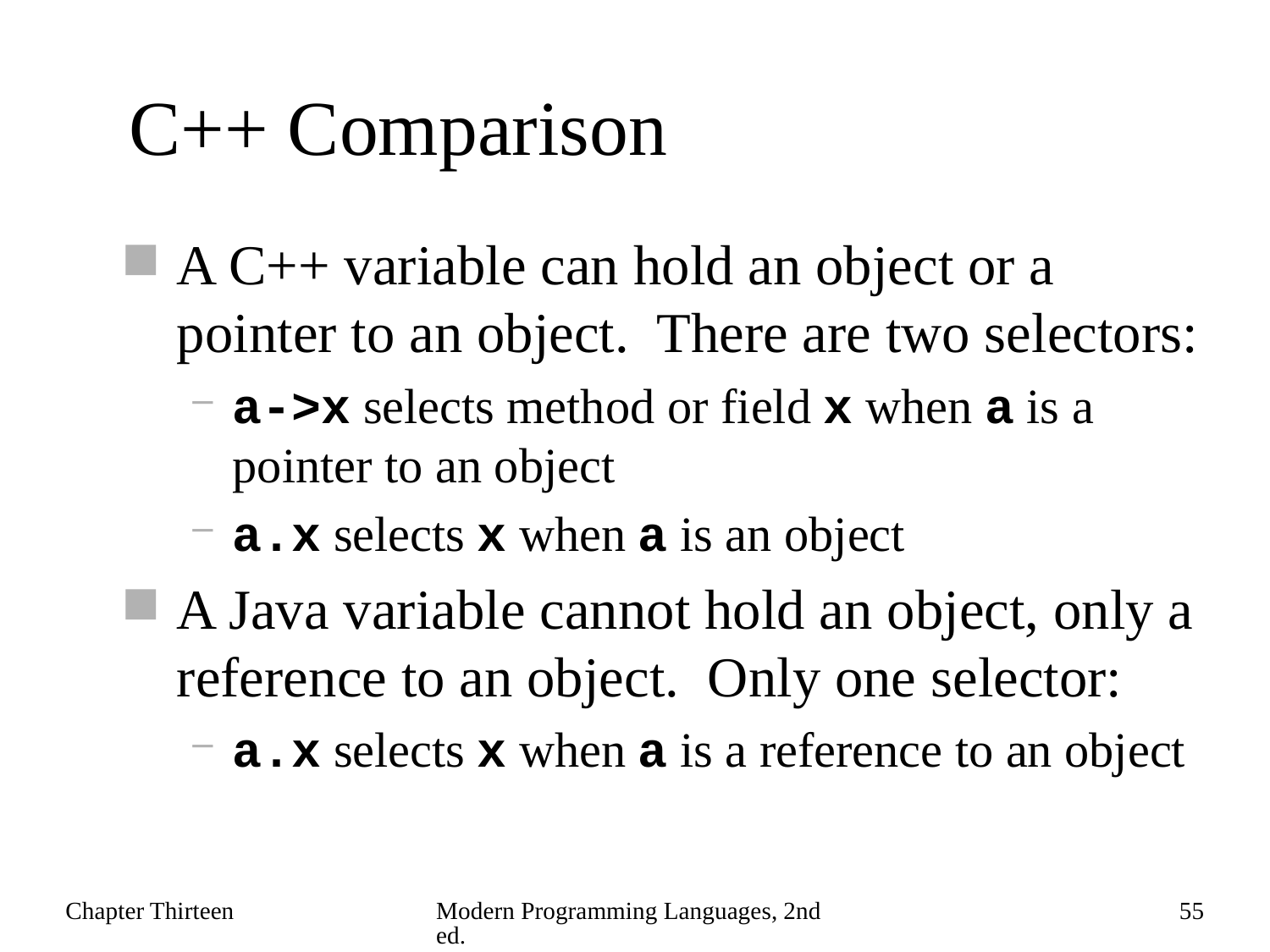

# C++ Comparison
A C++ variable can hold an object or a pointer to an object.  There are two selectors:
a->x selects method or field x when a is a pointer to an object
a.x selects x when a is an object
A Java variable cannot hold an object, only a reference to an object.  Only one selector:
a.x selects x when a is a reference to an object
Chapter Thirteen
Modern Programming Languages, 2nd ed.
55